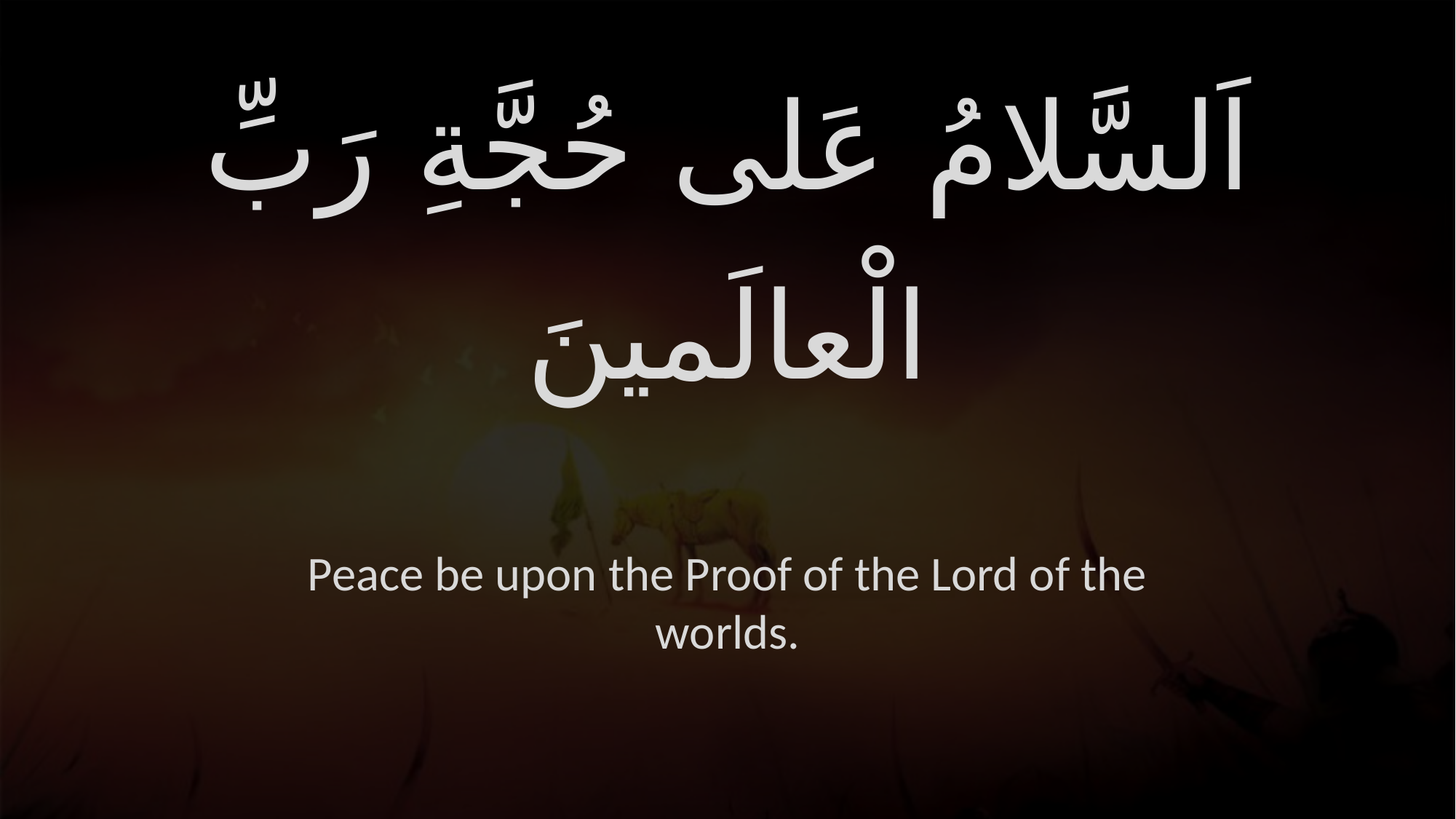

# اَلسَّلامُ عَلى حُجَّةِ رَبِّ الْعالَمينَ
Peace be upon the Proof of the Lord of the worlds.